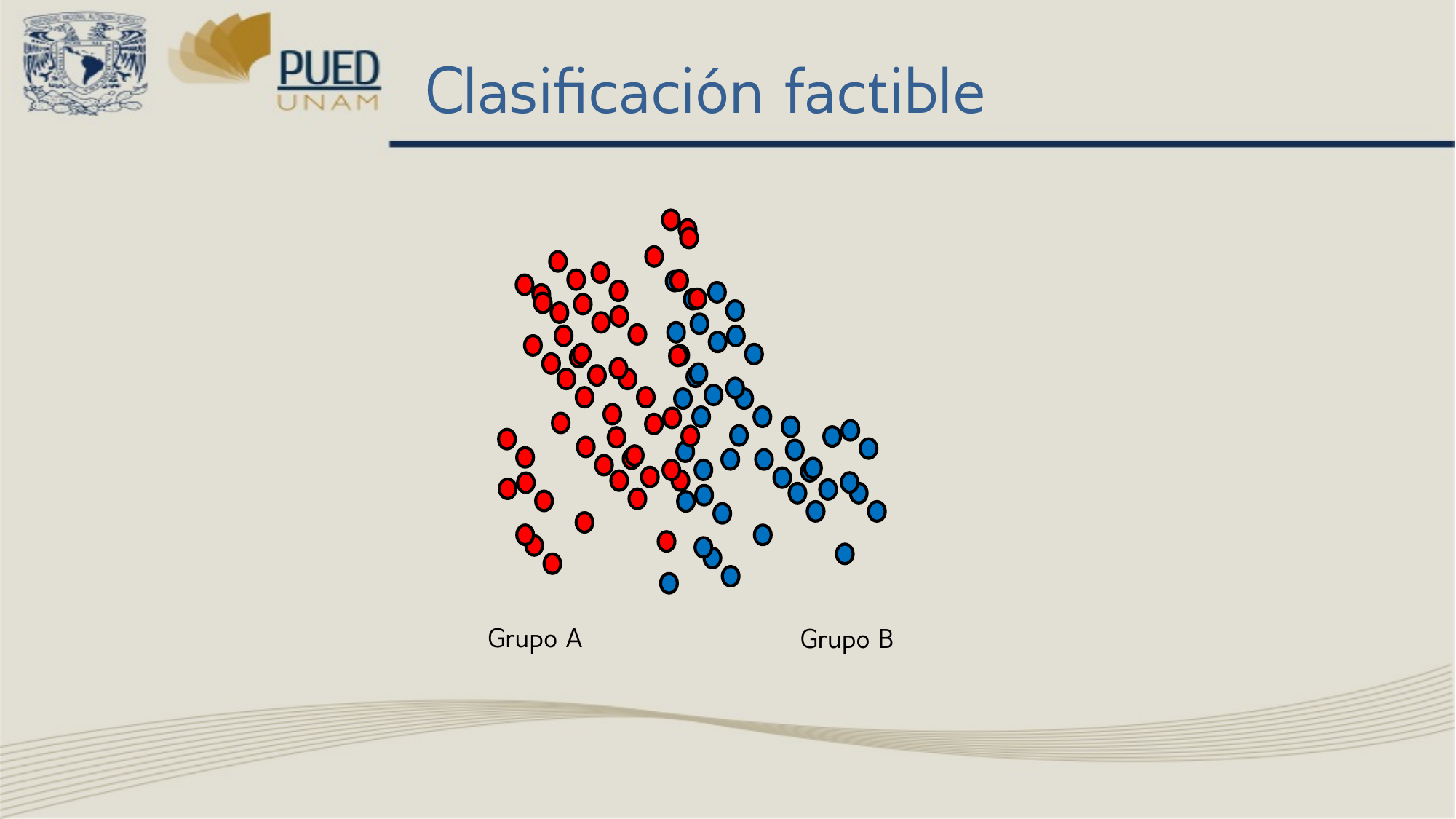

# Clasificación factible

Grupo A
Grupo B